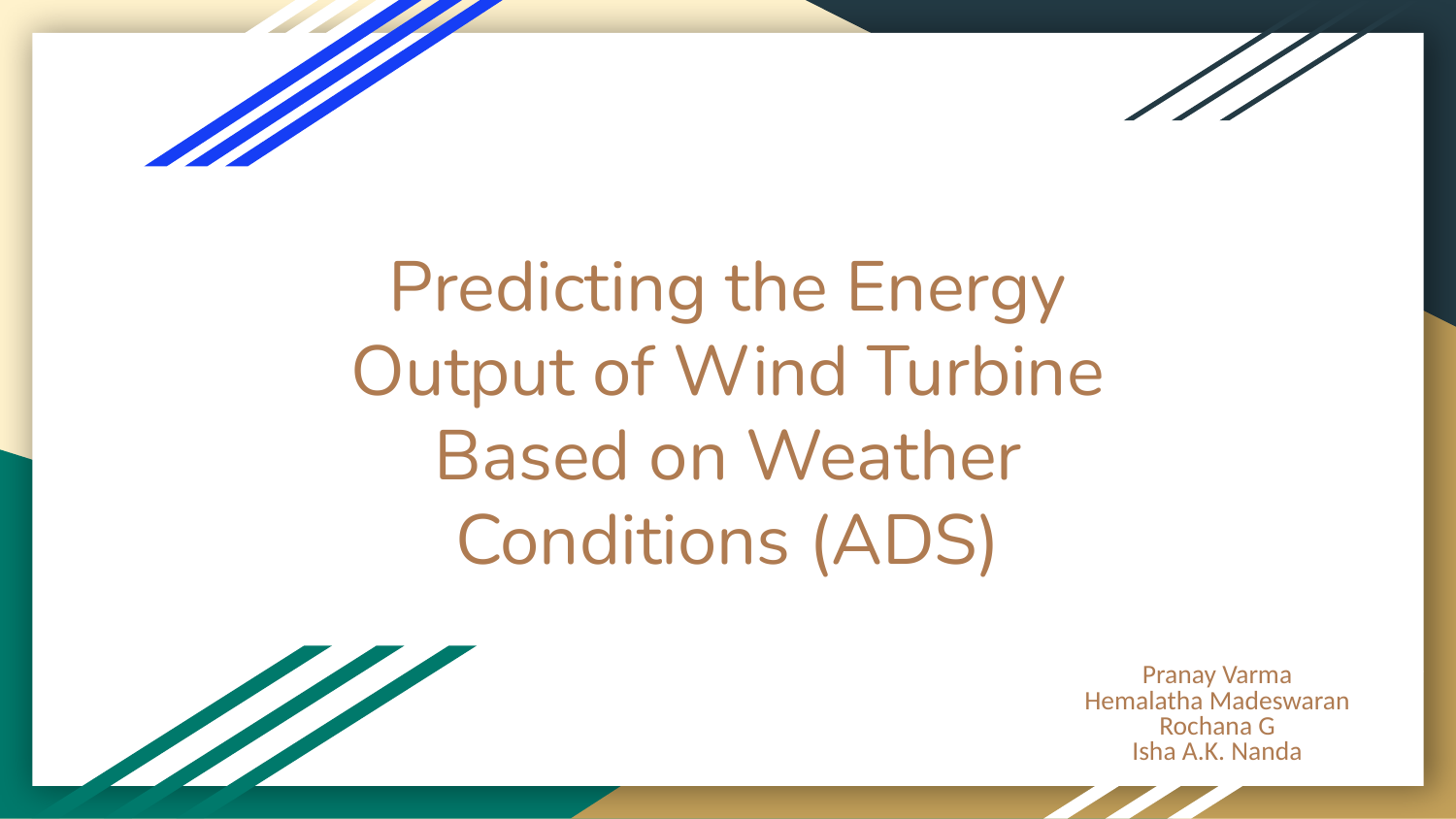

# Predicting the Energy Output of Wind Turbine Based on Weather Conditions (ADS)
Pranay Varma
Hemalatha Madeswaran
Rochana G
Isha A.K. Nanda